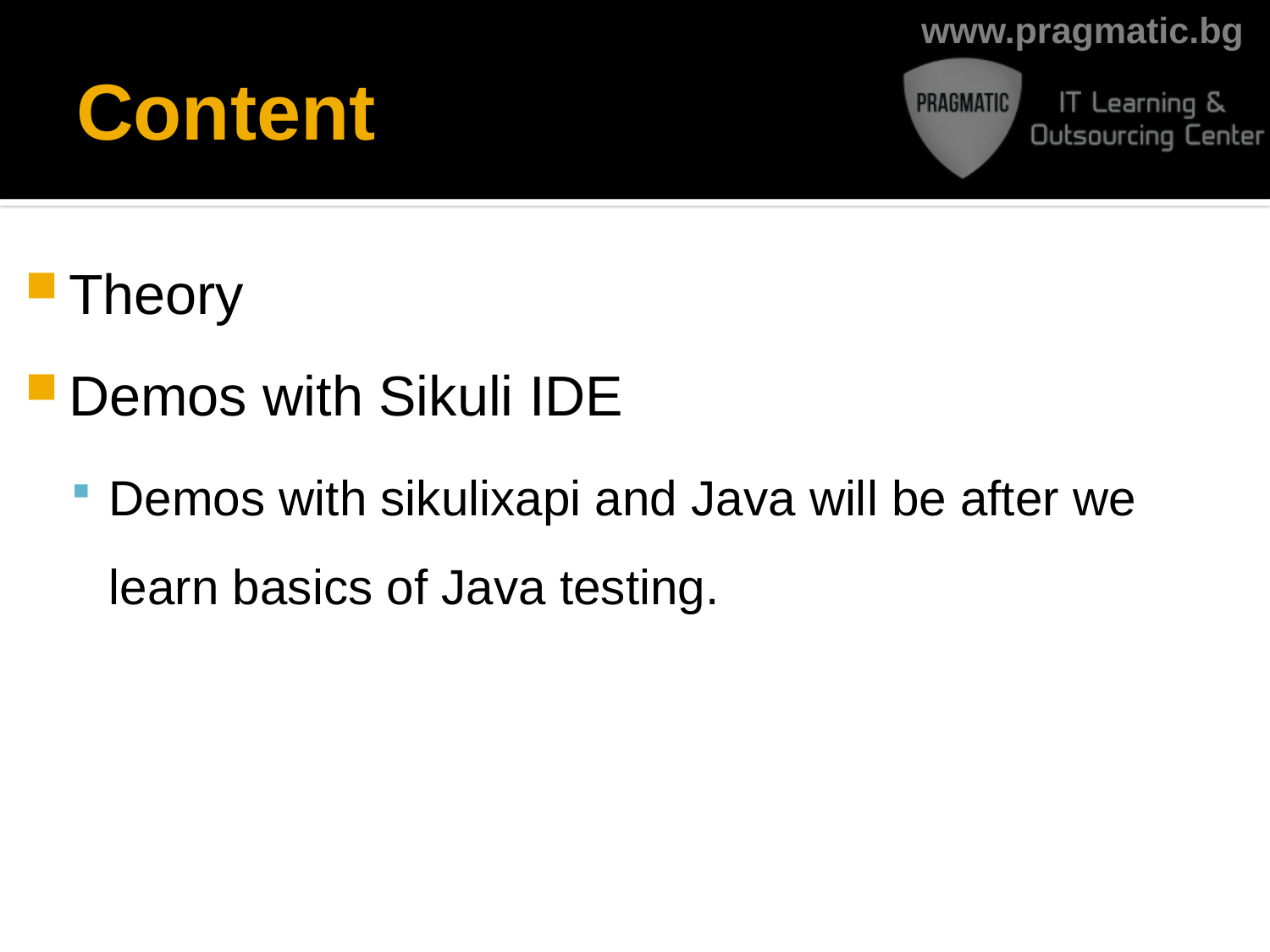

# Content
Theory
Demos with Sikuli IDE
Demos with sikulixapi and Java will be after we learn basics of Java testing.